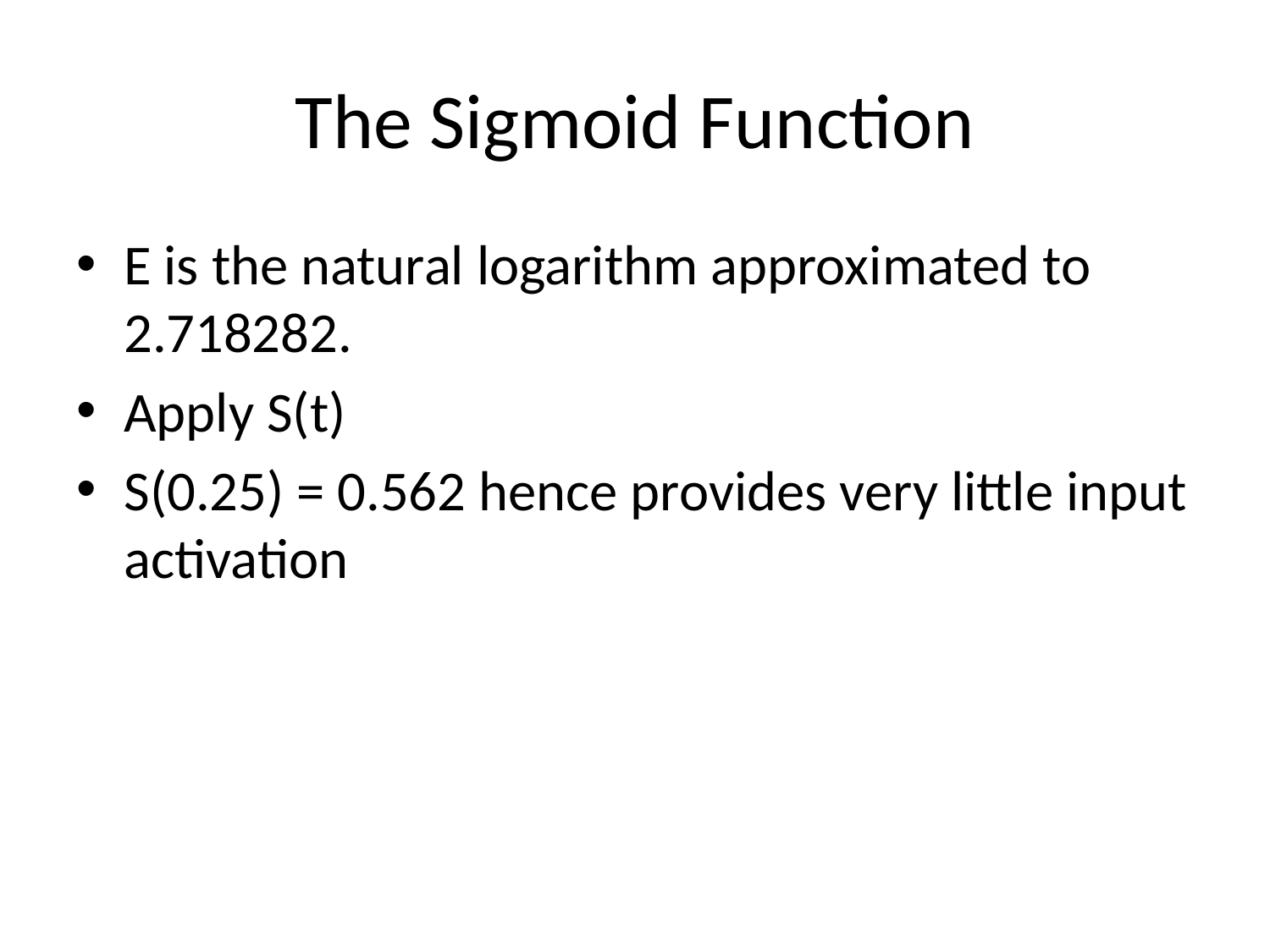

# The Sigmoid Function
E is the natural logarithm approximated to 2.718282.
Apply S(t)
S(0.25) = 0.562 hence provides very little input activation